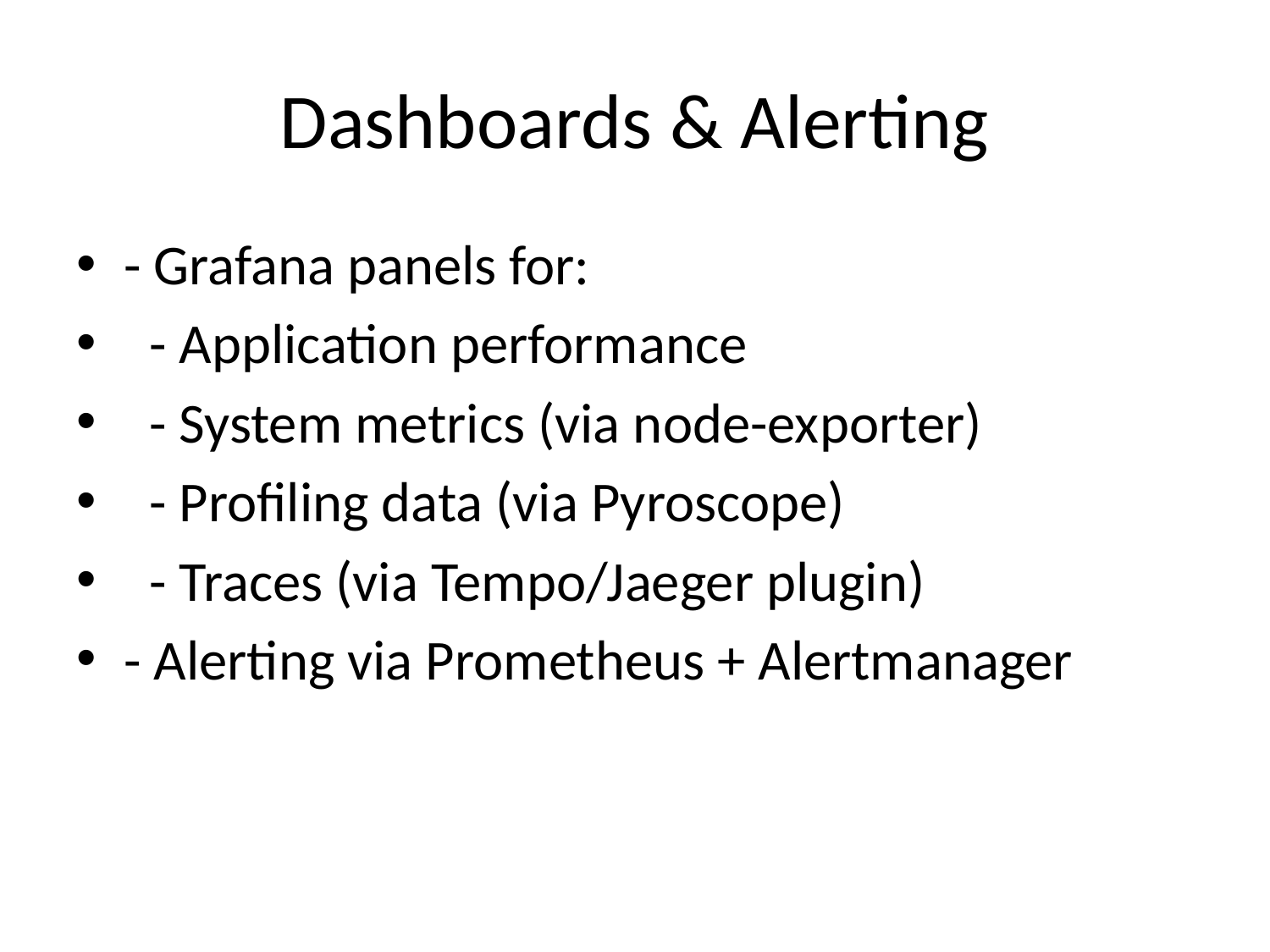

# Dashboards & Alerting
- Grafana panels for:
  - Application performance
  - System metrics (via node-exporter)
  - Profiling data (via Pyroscope)
  - Traces (via Tempo/Jaeger plugin)
- Alerting via Prometheus + Alertmanager